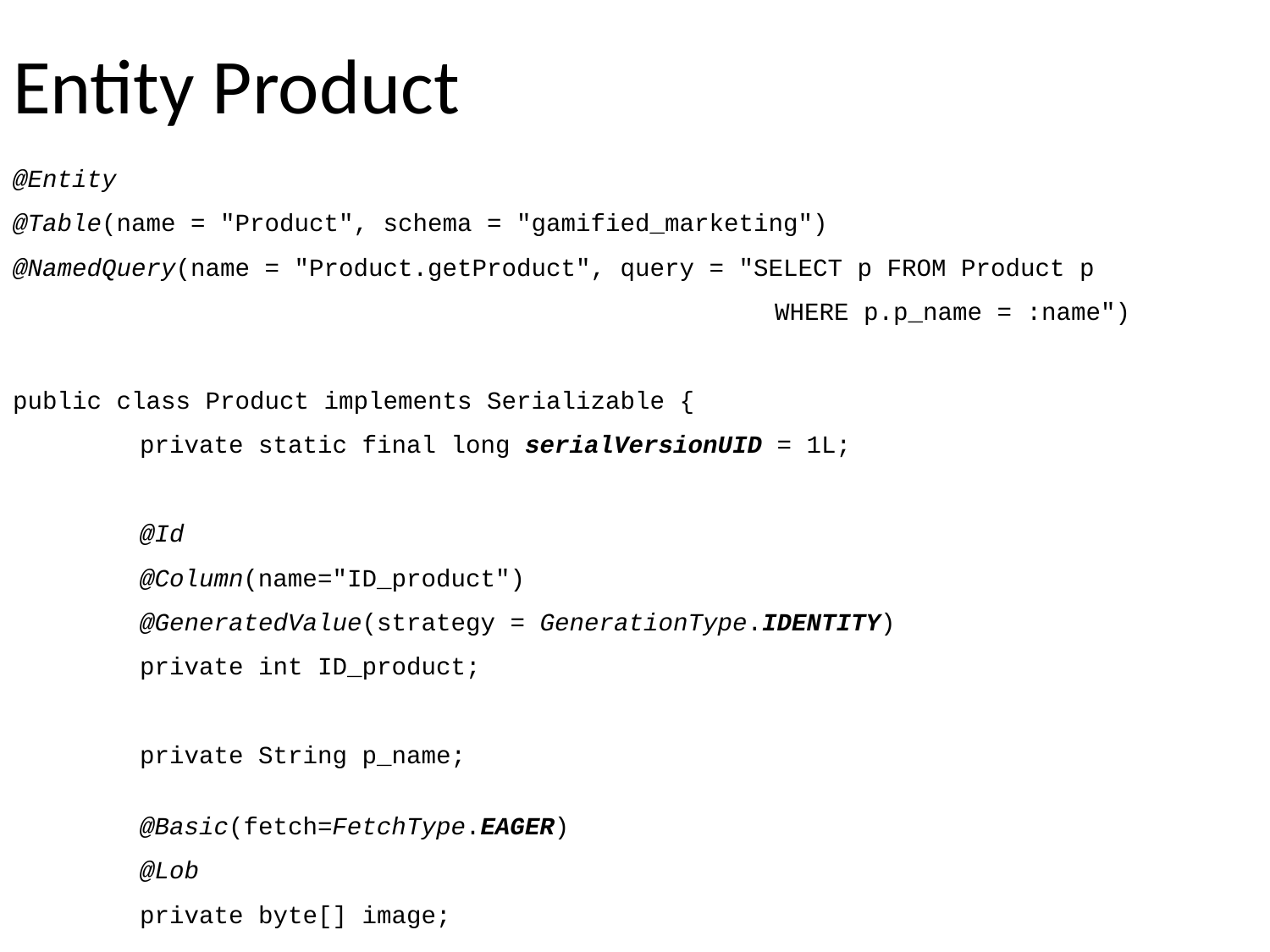

# Entity Product
@Entity
@Table(name = "Product", schema = "gamified_marketing")
@NamedQuery(name = "Product.getProduct", query = "SELECT p FROM Product p
						WHERE p.p_name = :name")

public class Product implements Serializable {
	private static final long serialVersionUID = 1L;

	@Id
	@Column(name="ID_product")
	@GeneratedValue(strategy = GenerationType.IDENTITY)
	private int ID_product;

	private String p_name;
	@Basic(fetch=FetchType.EAGER)
	@Lob
	private byte[] image;